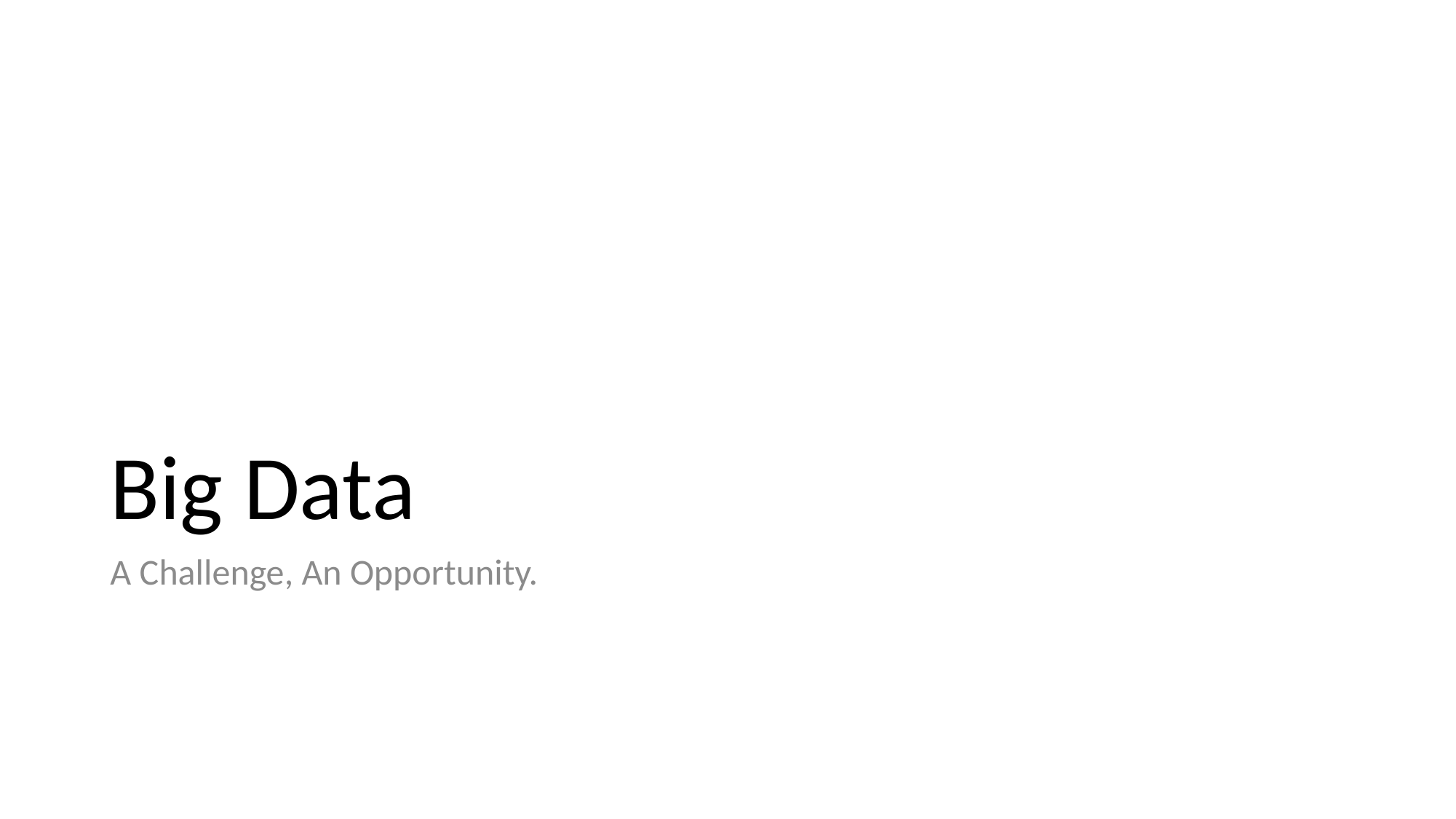

# Big Data
A Challenge, An Opportunity.